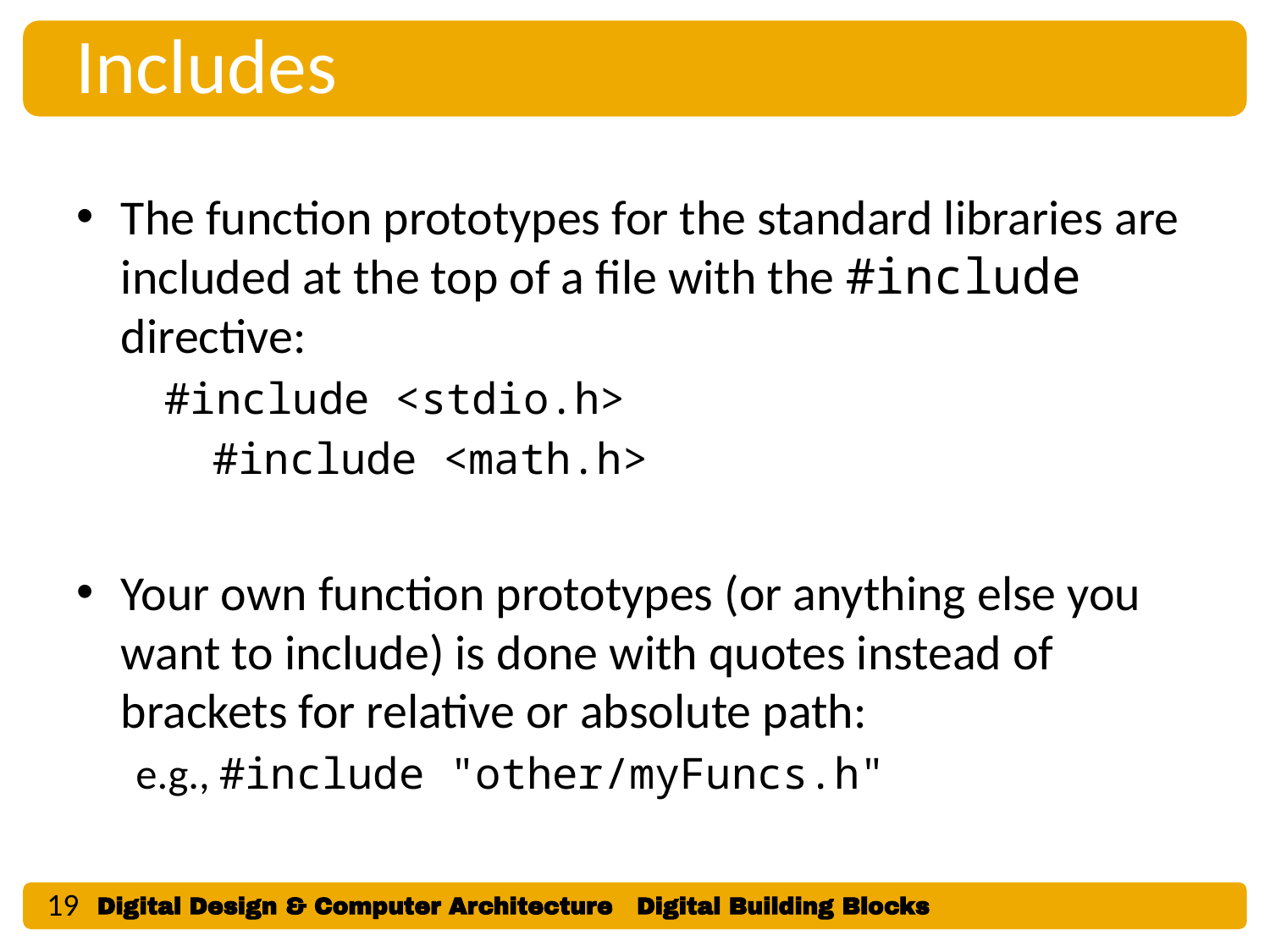

Includes
The function prototypes for the standard libraries are included at the top of a file with the #include directive:
   #include <stdio.h>
   #include <math.h>

Your own function prototypes (or anything else you want to include) is done with quotes instead of brackets for relative or absolute path:
e.g., #include "other/myFuncs.h"

19